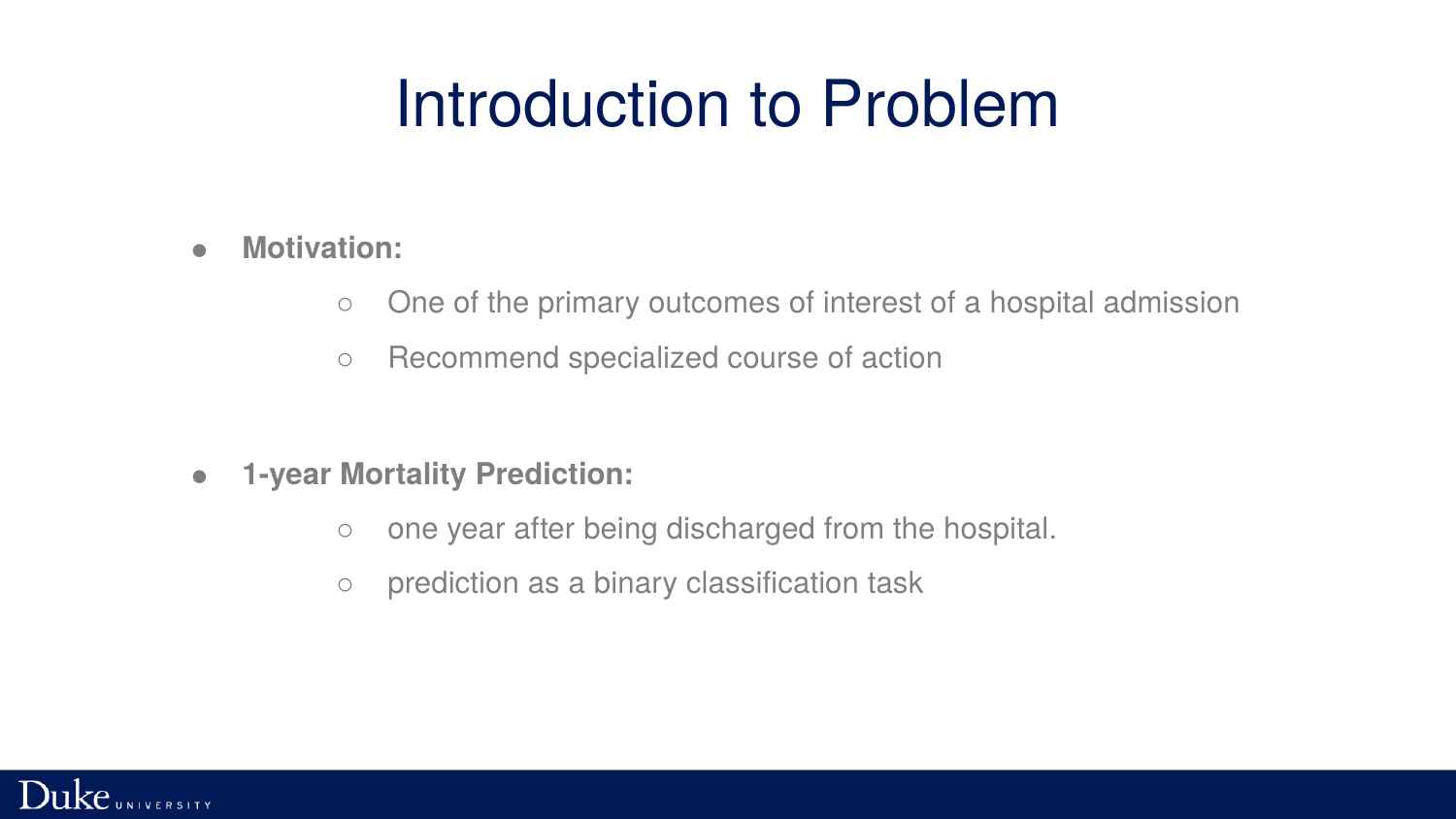

# Introduction to Problem
Motivation:
One of the primary outcomes of interest of a hospital admission
Recommend specialized course of action

1-year Mortality Prediction:
one year after being discharged from the hospital.
prediction as a binary classification task